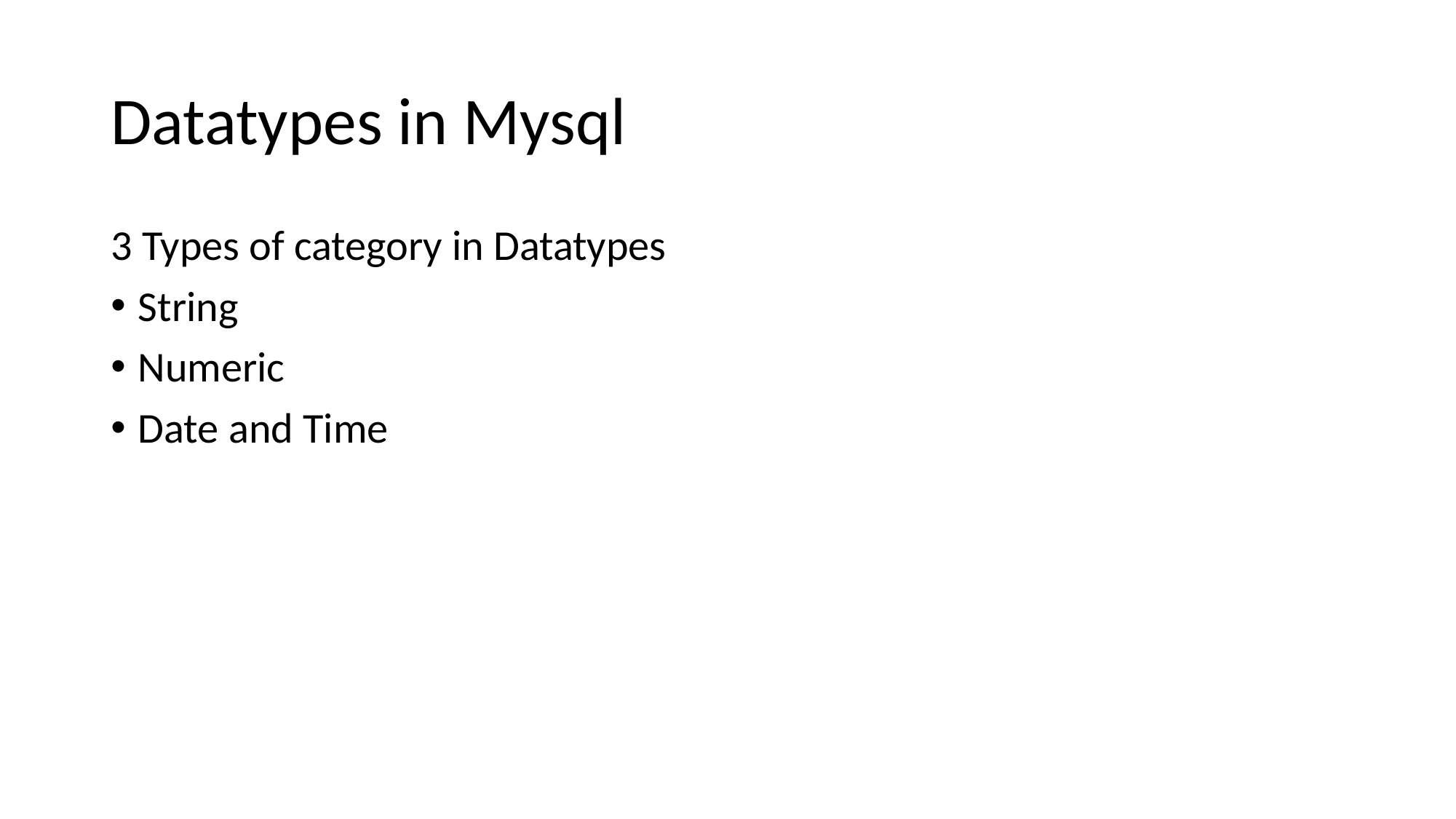

# Datatypes in Mysql
3 Types of category in Datatypes
String
Numeric
Date and Time